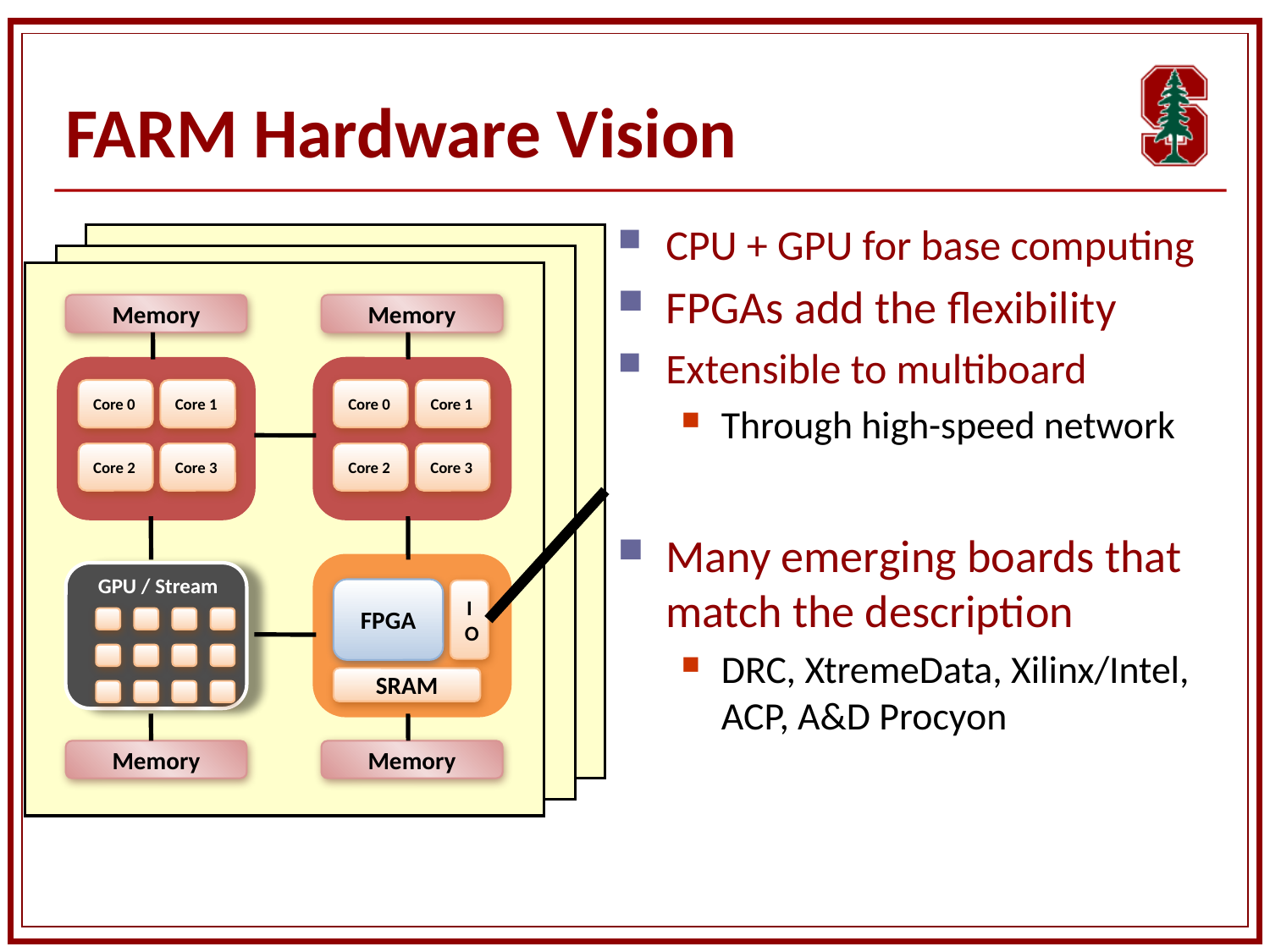

# FARM Hardware Vision
CPU + GPU for base computing
FPGAs add the flexibility
Extensible to multiboard
Through high-speed network

Many emerging boards that match the description
DRC, XtremeData, Xilinx/Intel, ACP, A&D Procyon

Memory
Memory

Core 0
Core 1
Core 0
Core 1
Core 2
Core 3
Core 2
Core 3

GPU / Stream
FPGA
IO

SRAM

Memory
Memory